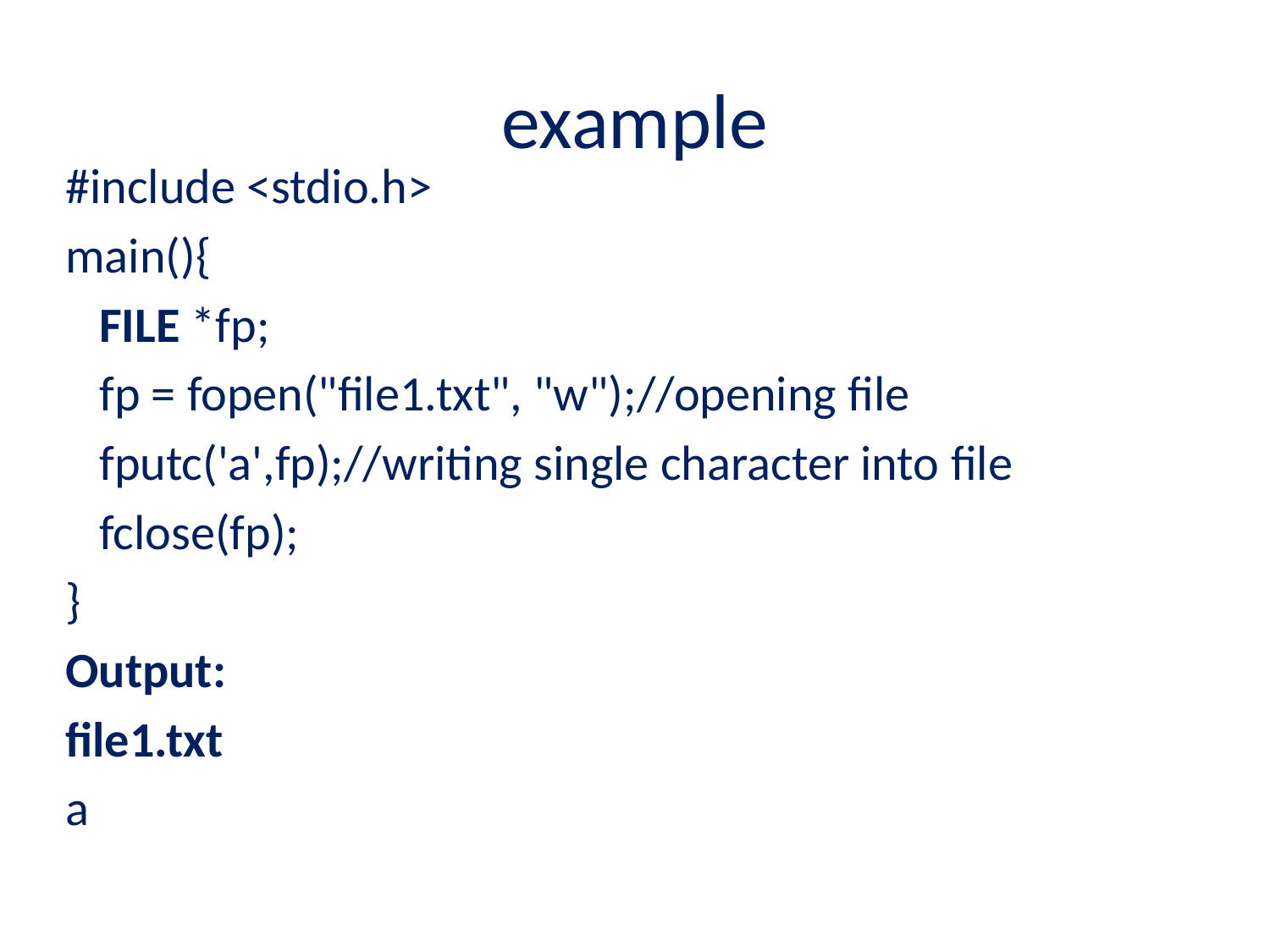

# example
#include <stdio.h>
main(){
   FILE *fp;
   fp = fopen("file1.txt", "w");//opening file
   fputc('a',fp);//writing single character into file
   fclose(fp);
}
Output:
file1.txt
a